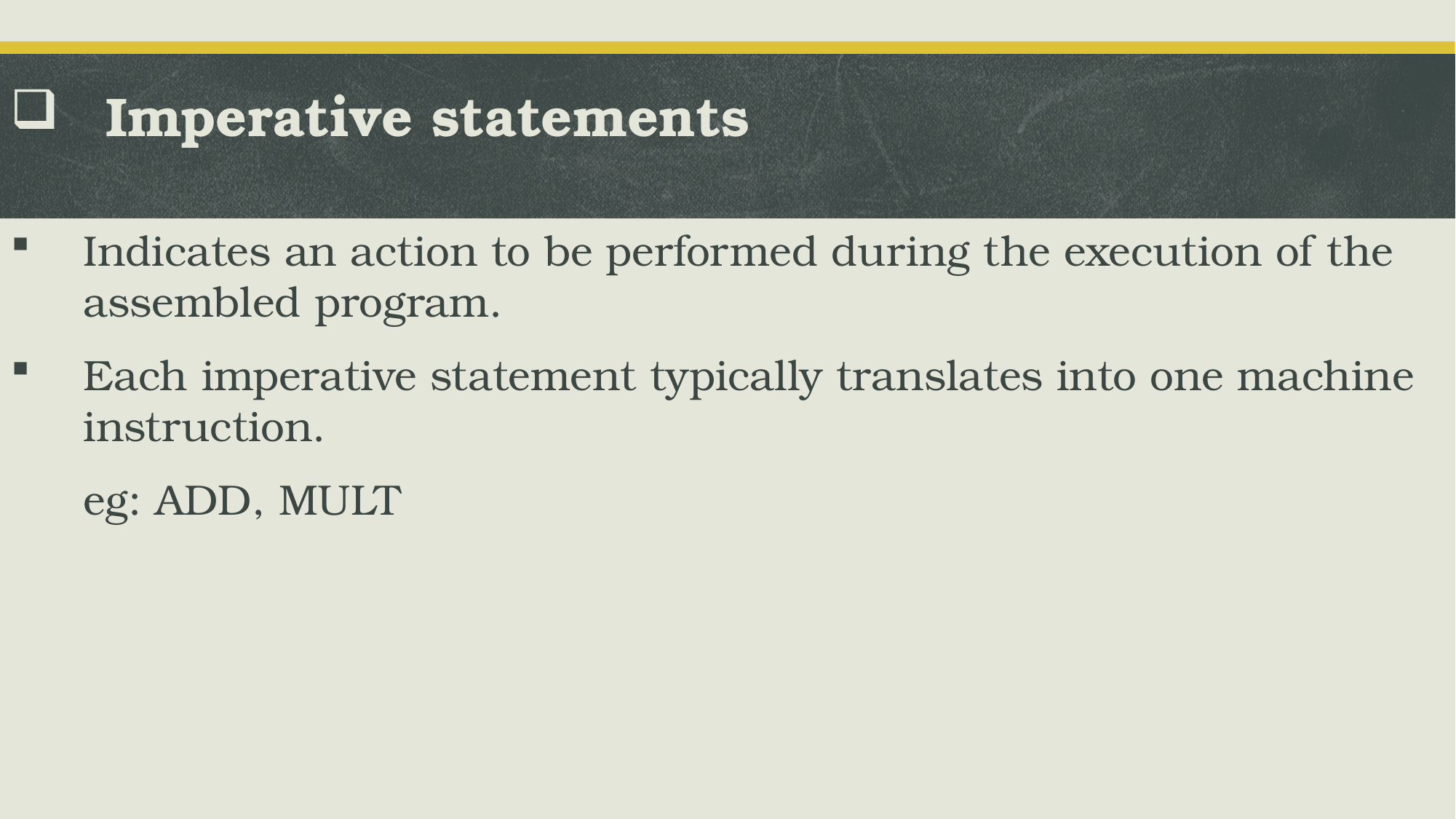

Imperative statements
Indicates an action to be performed during the execution of the assembled program.
Each imperative statement typically translates into one machine instruction.
	eg: ADD, MULT